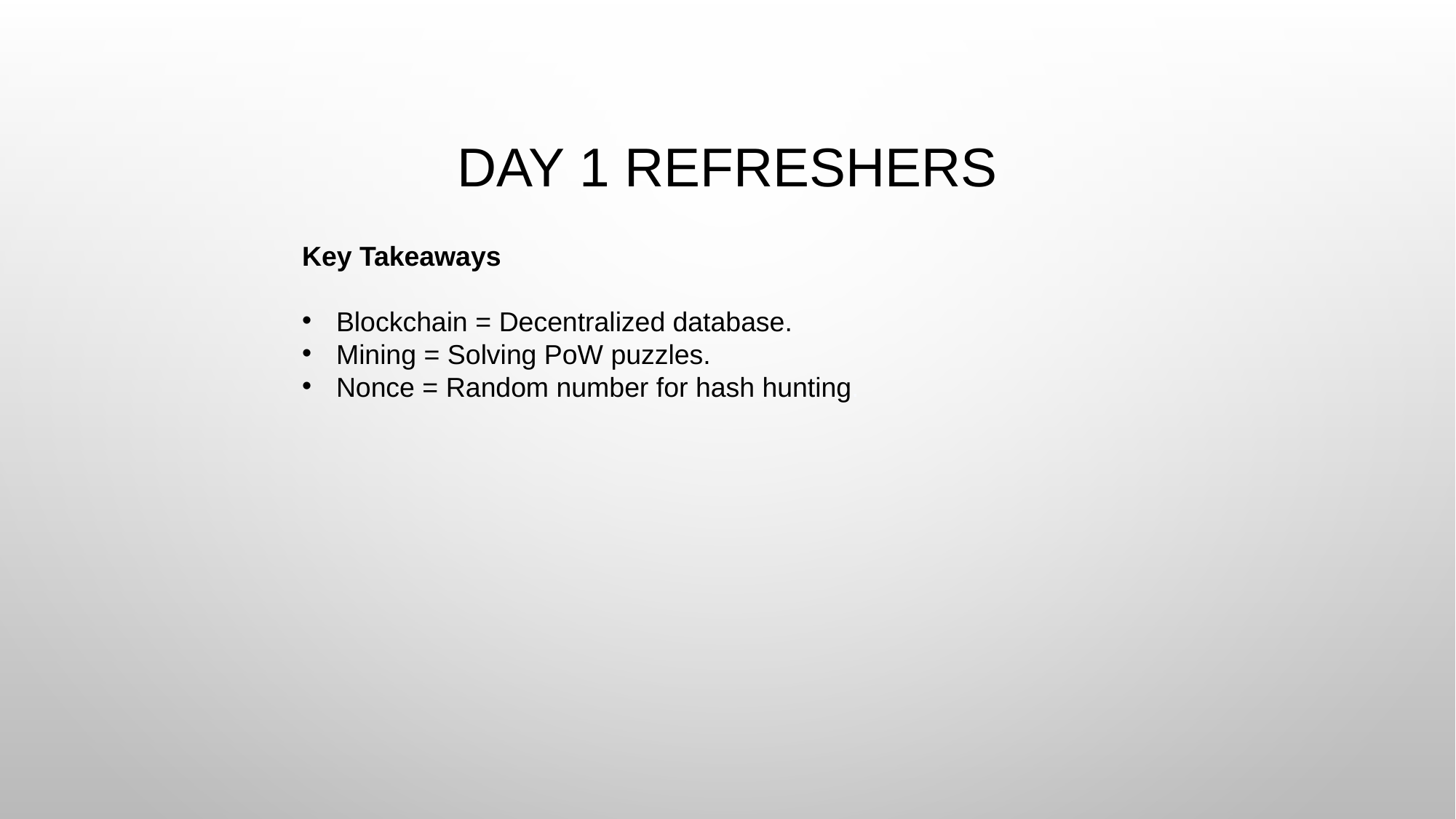

# Day 1 REFRESHERS

Key Takeaways

Blockchain = Decentralized database.
Mining = Solving PoW puzzles.
Nonce = Random number for hash hunting.